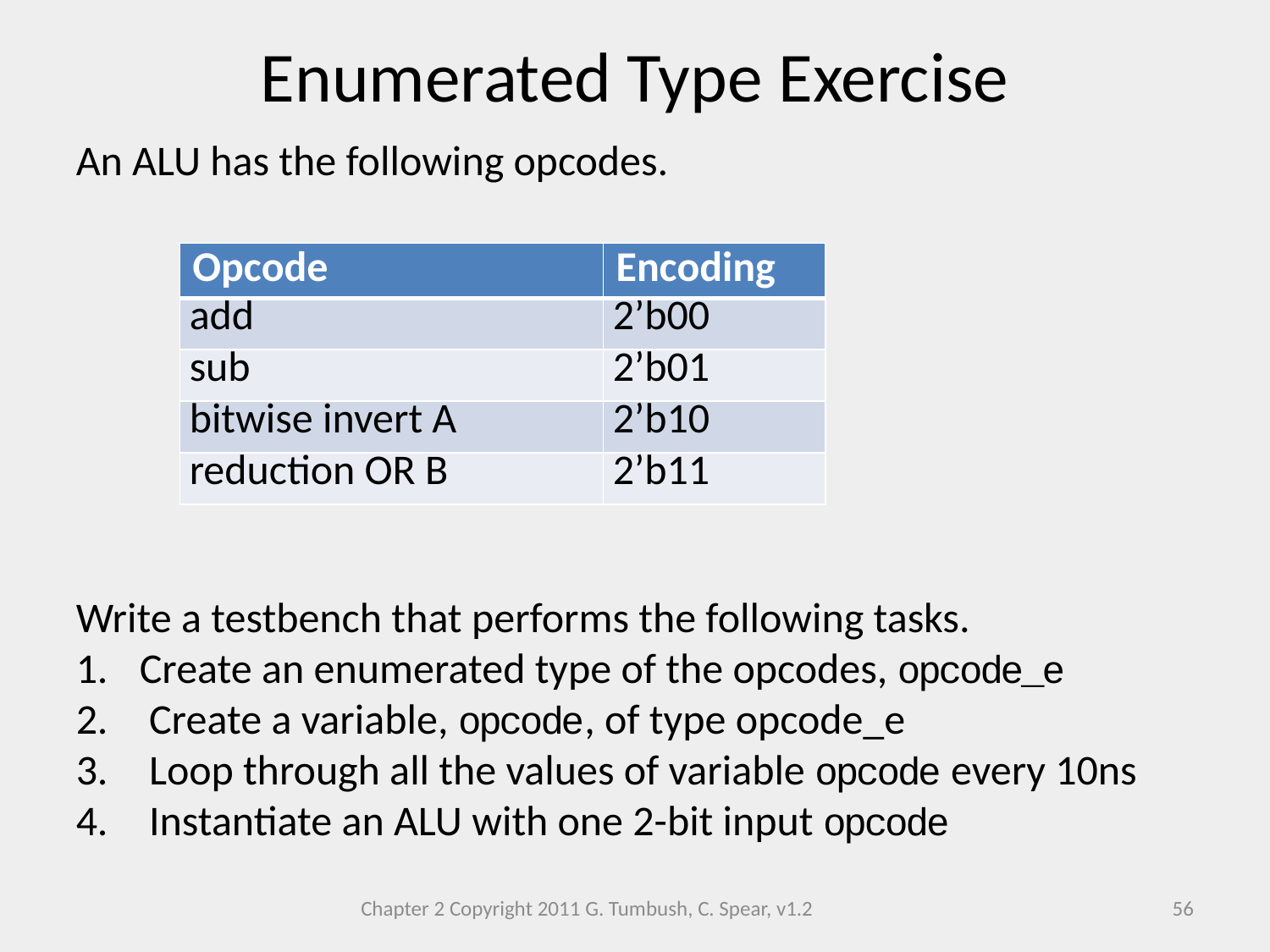

# Enumerated Type Exercise
An ALU has the following opcodes.

Write a testbench that performs the following tasks.
Create an enumerated type of the opcodes, opcode_e
 Create a variable, opcode, of type opcode_e
 Loop through all the values of variable opcode every 10ns
 Instantiate an ALU with one 2-bit input opcode
| Opcode | Encoding |
| --- | --- |
| add | 2’b00 |
| sub | 2’b01 |
| bitwise invert A | 2’b10 |
| reduction OR B | 2’b11 |
Chapter 2 Copyright 2011 G. Tumbush, C. Spear, v1.2
56